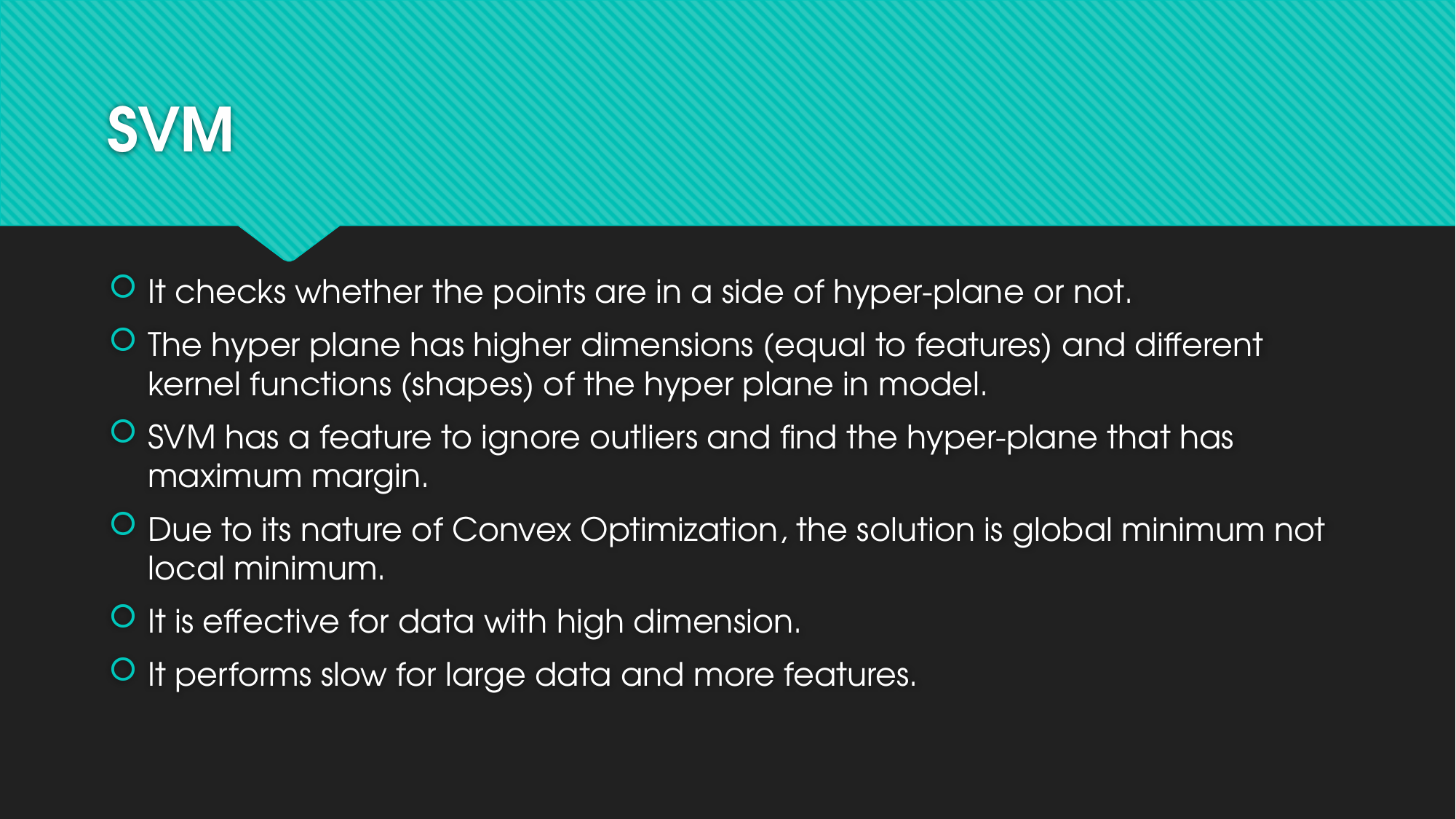

# SVM
It checks whether the points are in a side of hyper-plane or not.
The hyper plane has higher dimensions (equal to features) and different kernel functions (shapes) of the hyper plane in model.
SVM has a feature to ignore outliers and find the hyper-plane that has maximum margin.
Due to its nature of Convex Optimization, the solution is global minimum not local minimum.
It is effective for data with high dimension.
It performs slow for large data and more features.